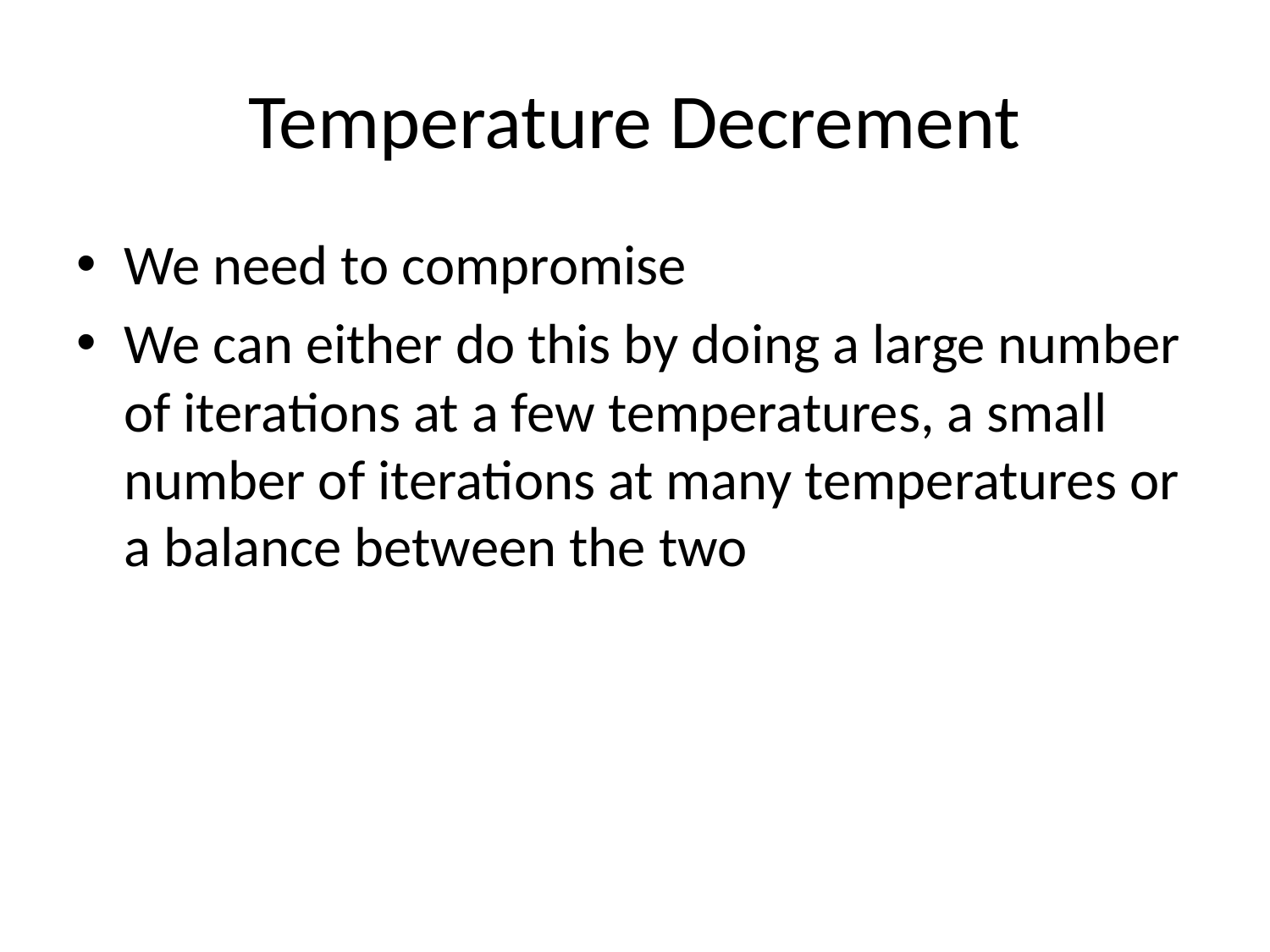

# Temperature Decrement
We need to compromise
We can either do this by doing a large number of iterations at a few temperatures, a small number of iterations at many temperatures or a balance between the two